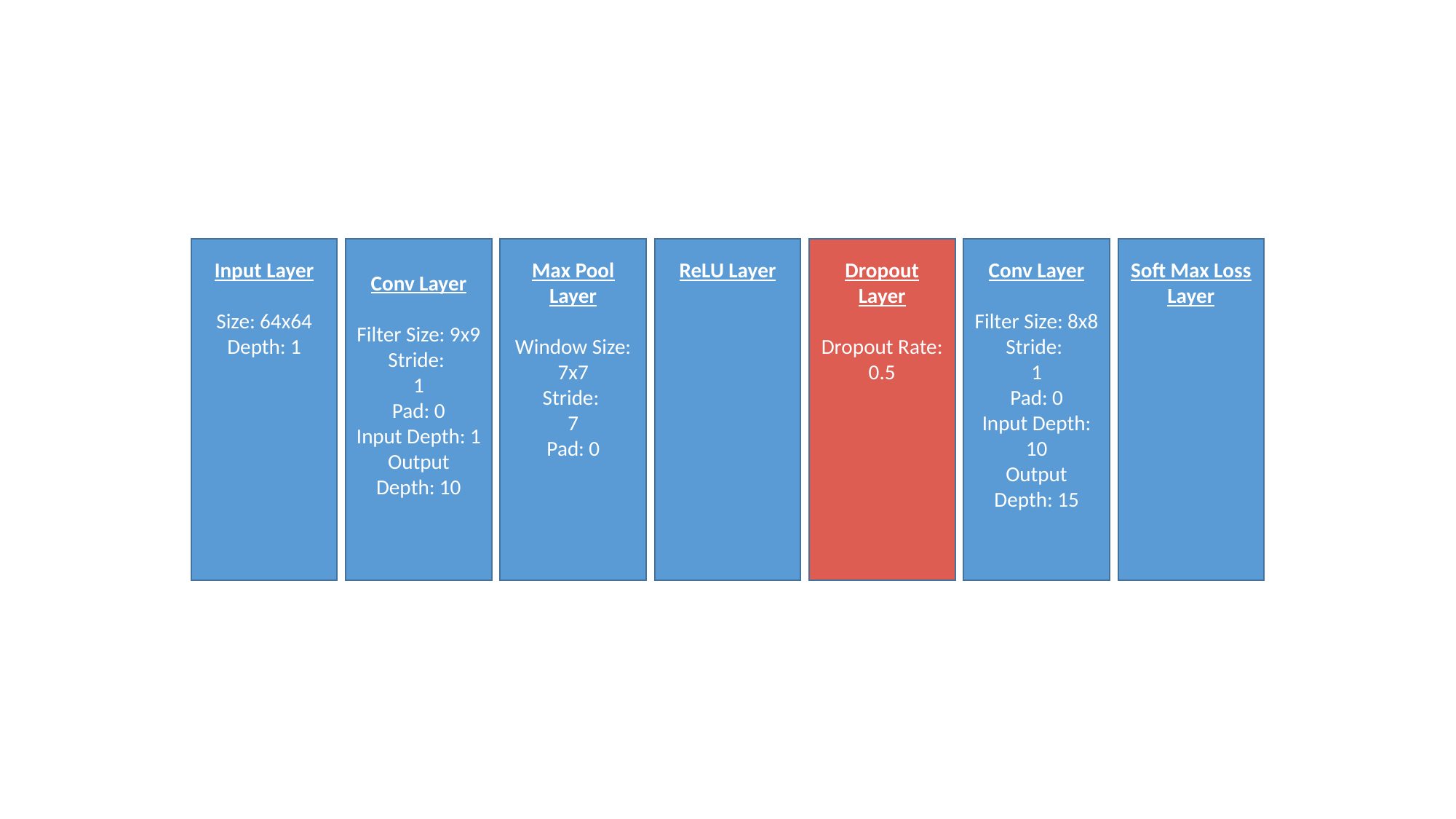

Conv Layer

Filter Size: 9x9
Stride:
1
Pad: 0
Input Depth: 1
Output Depth: 10

Max Pool Layer

Window Size: 7x7
Stride:
7
Pad: 0

ReLU Layer

Dropout Layer

Dropout Rate: 0.5

Conv Layer

Filter Size: 8x8
Stride:
1
Pad: 0
Input Depth: 10
Output Depth: 15

Soft Max Loss Layer

Input Layer

Size: 64x64
Depth: 1